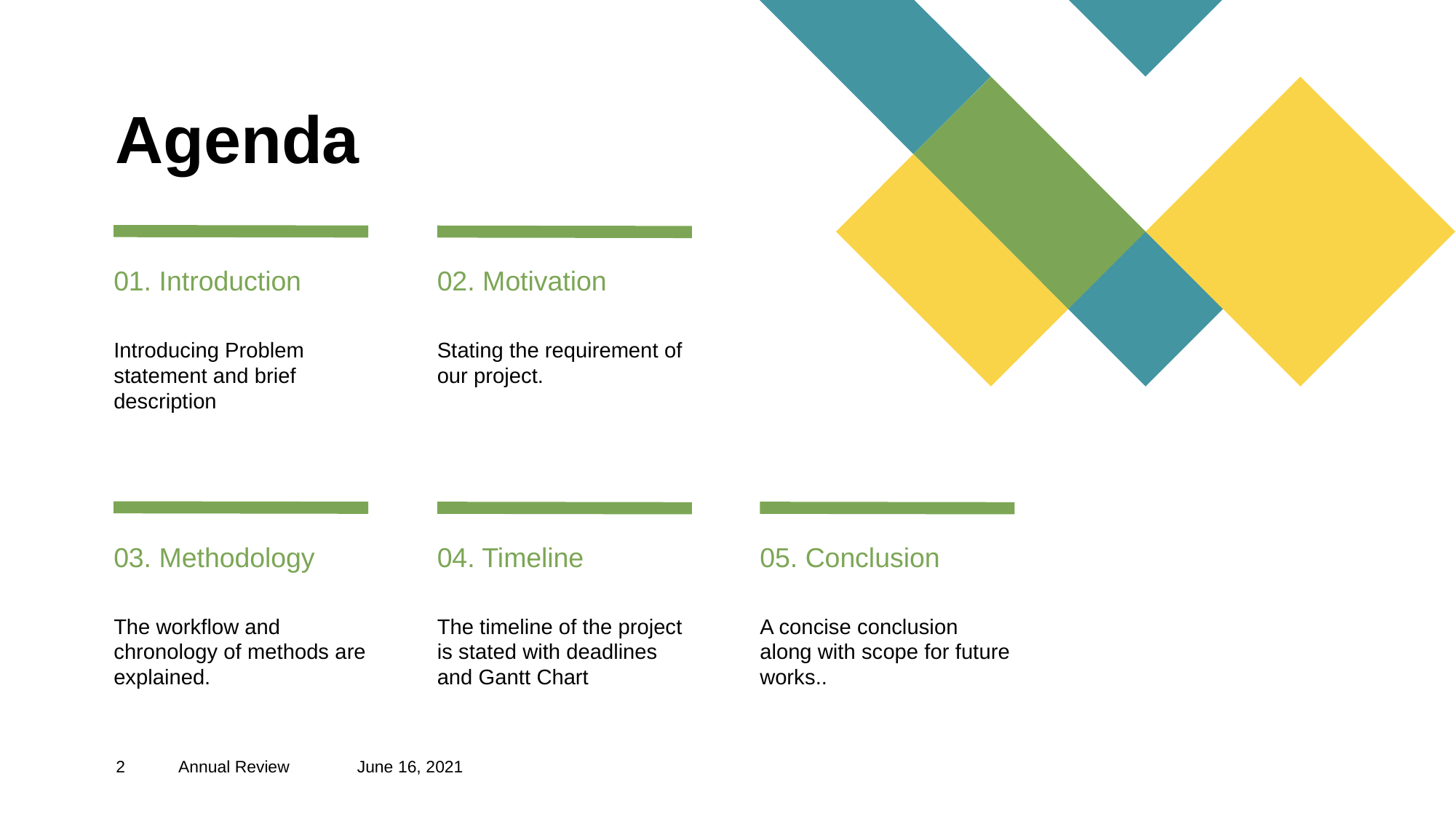

# Agenda
01. Introduction
02. Motivation
Introducing Problem statement and brief description
Stating the requirement of our project.
03. Methodology
04. Timeline
05. Conclusion
The workflow and chronology of methods are explained.
The timeline of the project is stated with deadlines and Gantt Chart
A concise conclusion along with scope for future works..
2
Annual Review
June 16, 2021